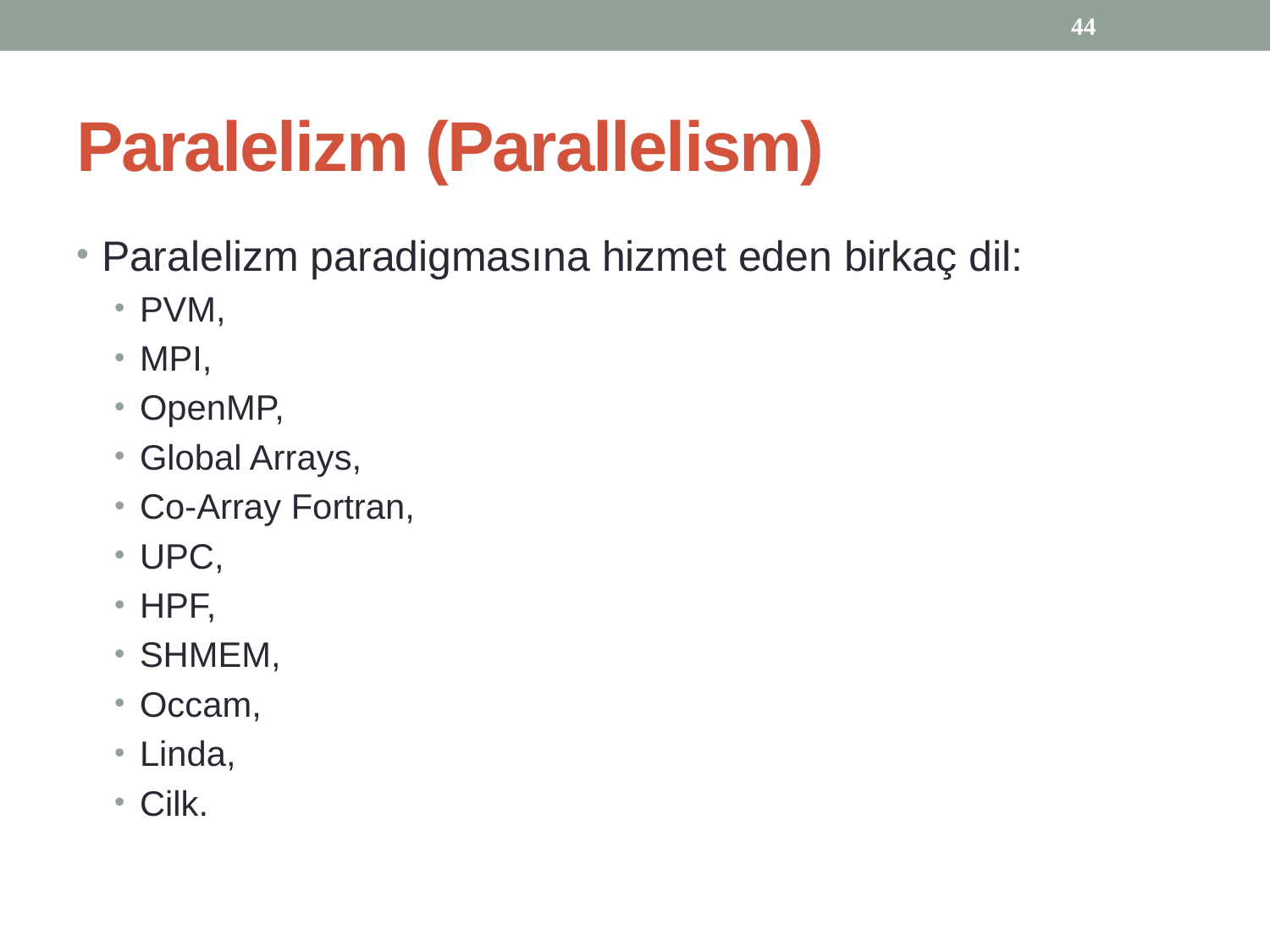

44
# Paralelizm (Parallelism)
Paralelizm paradigmasına hizmet eden birkaç dil:
PVM,
MPI,
OpenMP,
Global Arrays,
Co-Array Fortran,
UPC,
HPF,
SHMEM,
Occam,
Linda,
Cilk.